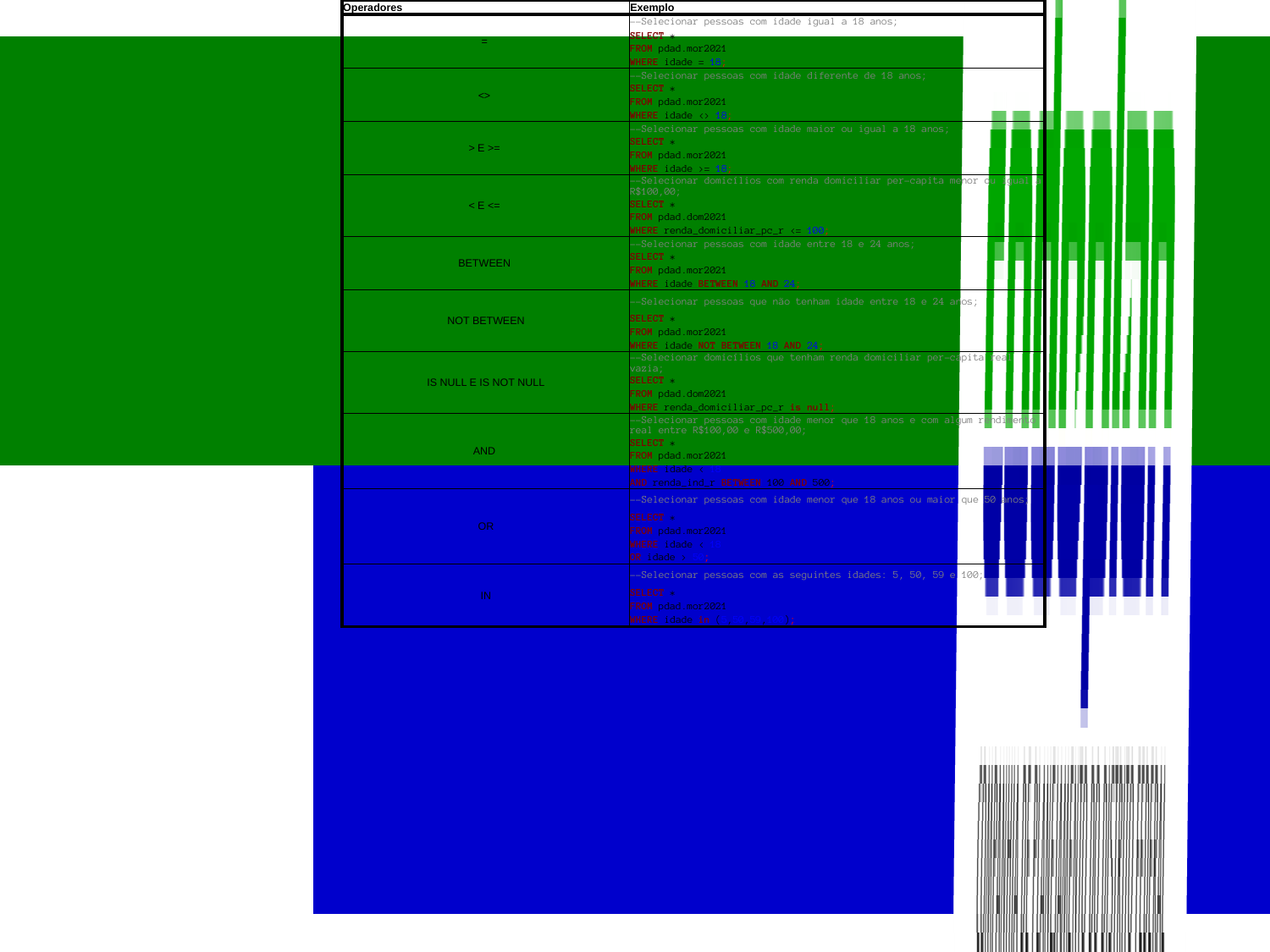

| Operadores | Exemplo |
| --- | --- |
| = | --Selecionar pessoas com idade igual a 18 anos; |
|  | SELECT \* |
|  | FROM pdad.mor2021 |
|  | WHERE idade = 18; |
| <> | --Selecionar pessoas com idade diferente de 18 anos; |
|  | SELECT \* |
|  | FROM pdad.mor2021 |
|  | WHERE idade <> 18; |
| > e >= | --Selecionar pessoas com idade maior ou igual a 18 anos; |
|  | SELECT \* |
|  | FROM pdad.mor2021 |
|  | WHERE idade >= 18; |
| < e <= | --Selecionar domicílios com renda domiciliar per-capita menor ou igual a R$100,00; |
|  | SELECT \* |
|  | FROM pdad.dom2021 |
|  | WHERE renda\_domiciliar\_pc\_r <= 100; |
| Between | --Selecionar pessoas com idade entre 18 e 24 anos; |
|  | SELECT \* |
|  | FROM pdad.mor2021 |
|  | WHERE idade BETWEEN 18 AND 24; |
| Not between | --Selecionar pessoas que não tenham idade entre 18 e 24 anos; |
|  | SELECT \* |
|  | FROM pdad.mor2021 |
|  | WHERE idade NOT BETWEEN 18 AND 24; |
| Is NULL e is not null | --Selecionar domicílios que tenham renda domiciliar per-capita real vazia; |
|  | SELECT \* |
|  | FROM pdad.dom2021 |
|  | WHERE renda\_domiciliar\_pc\_r is null; |
| And | --Selecionar pessoas com idade menor que 18 anos e com algum rendimento real entre R$100,00 e R$500,00; |
|  | SELECT \* |
|  | FROM pdad.mor2021 |
|  | WHERE idade < 18 |
|  | AND renda\_ind\_r BETWEEN 100 AND 500; |
| Or | --Selecionar pessoas com idade menor que 18 anos ou maior que 50 anos; |
|  | SELECT \* |
|  | FROM pdad.mor2021 |
|  | WHERE idade < 18 |
|  | OR idade > 50; |
| IN | --Selecionar pessoas com as seguintes idades: 5, 50, 59 e 100; |
|  | SELECT \* |
|  | FROM pdad.mor2021 |
|  | WHERE idade in (5,50,59,100); |